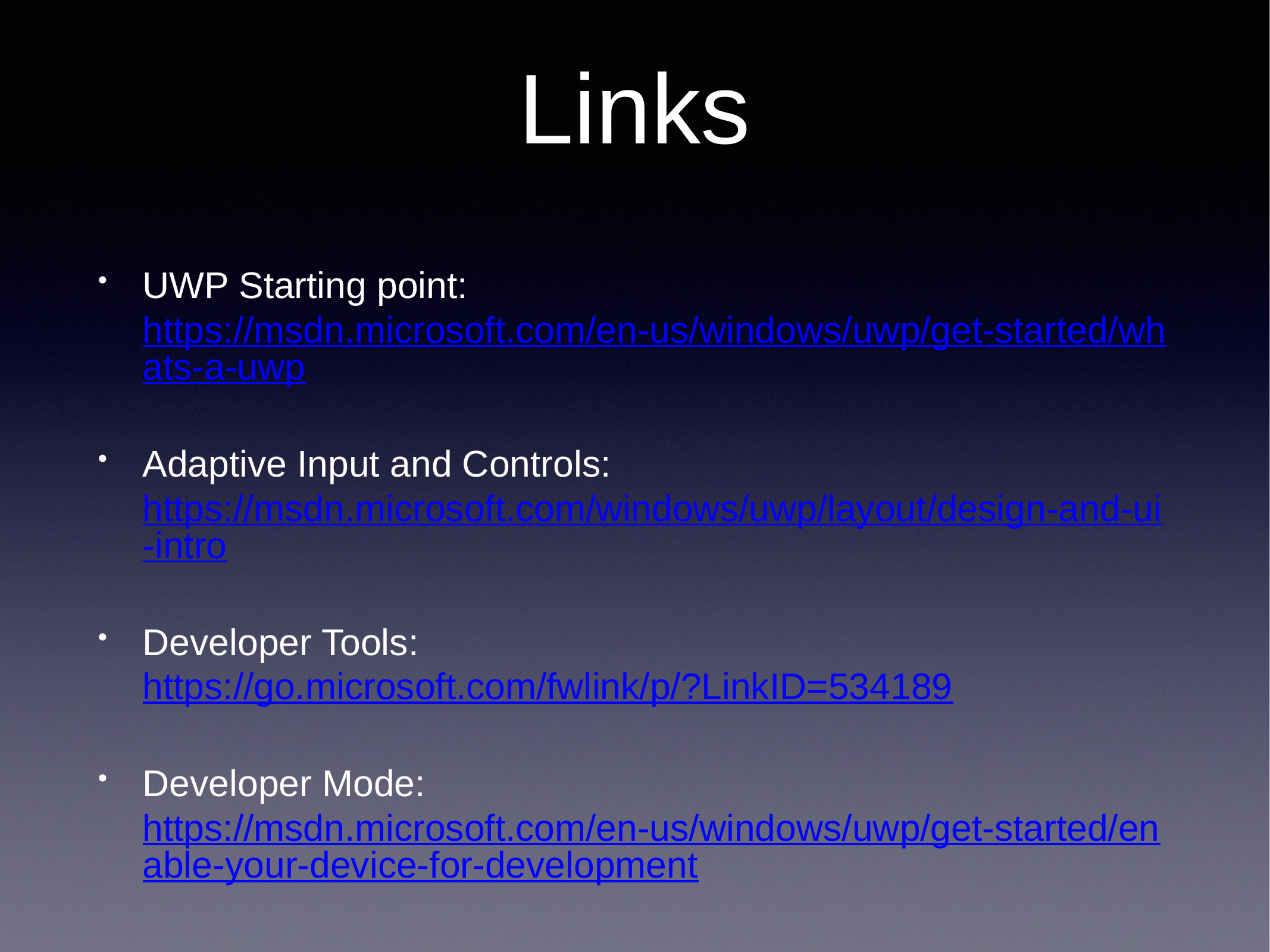

# Links
UWP Starting point: https://msdn.microsoft.com/en-us/windows/uwp/get-started/whats-a-uwp
Adaptive Input and Controls: https://msdn.microsoft.com/windows/uwp/layout/design-and-ui-intro
Developer Tools: https://go.microsoft.com/fwlink/p/?LinkID=534189
Developer Mode: https://msdn.microsoft.com/en-us/windows/uwp/get-started/enable-your-device-for-development